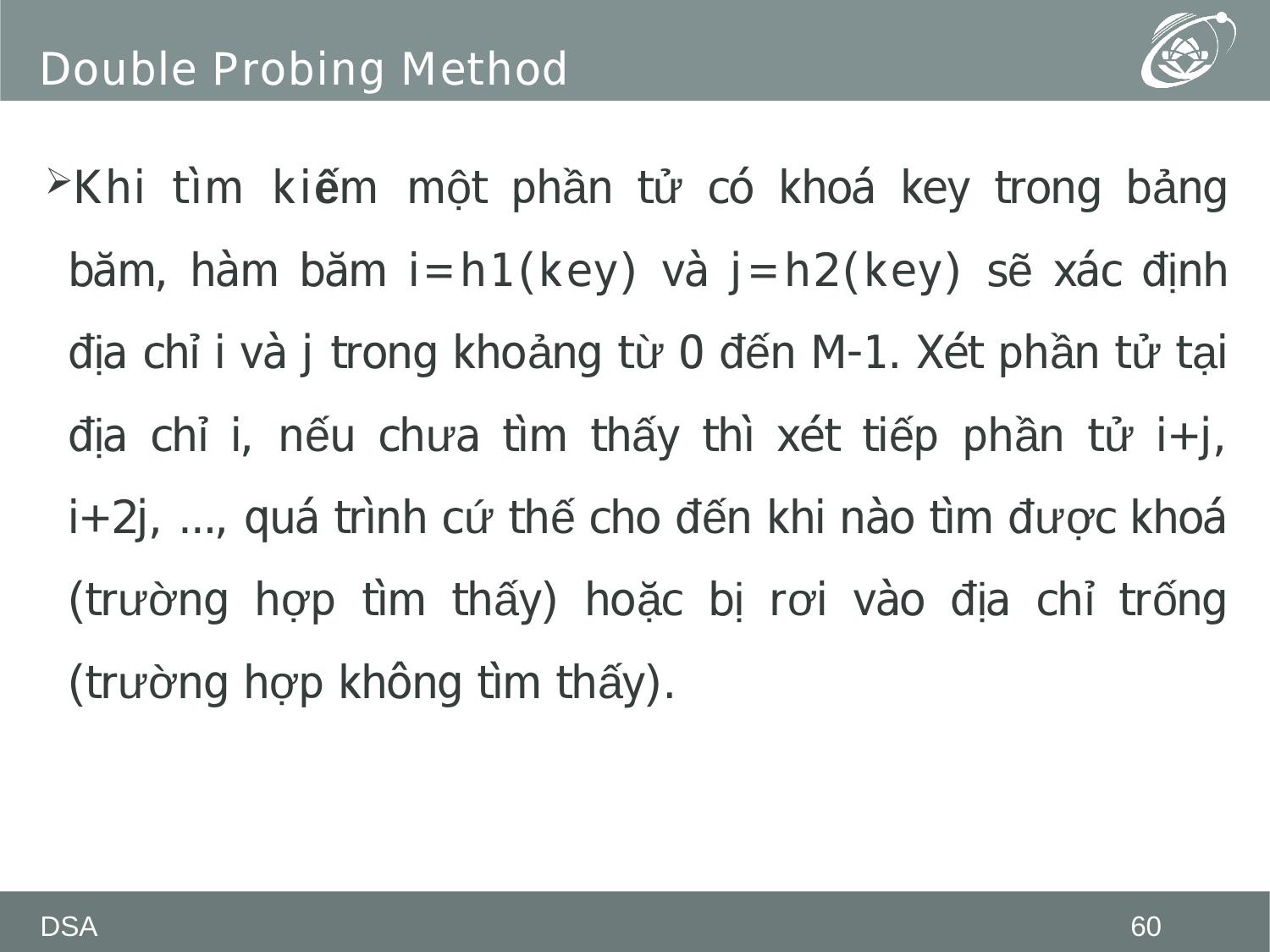

# Double Probing Method
Khi tìm kiếm một phần tử có khoá key trong bảng băm, hàm băm i=h1(key) và j=h2(key) sẽ xác định địa chỉ i và j trong khoảng từ 0 đến M-1. Xét phần tử tại địa chỉ i, nếu chưa tìm thấy thì xét tiếp phần tử i+j, i+2j, …, quá trình cứ thế cho đến khi nào tìm được khoá (trường hợp tìm thấy) hoặc bị rơi vào địa chỉ trống (trường hợp không tìm thấy).

DSA
60